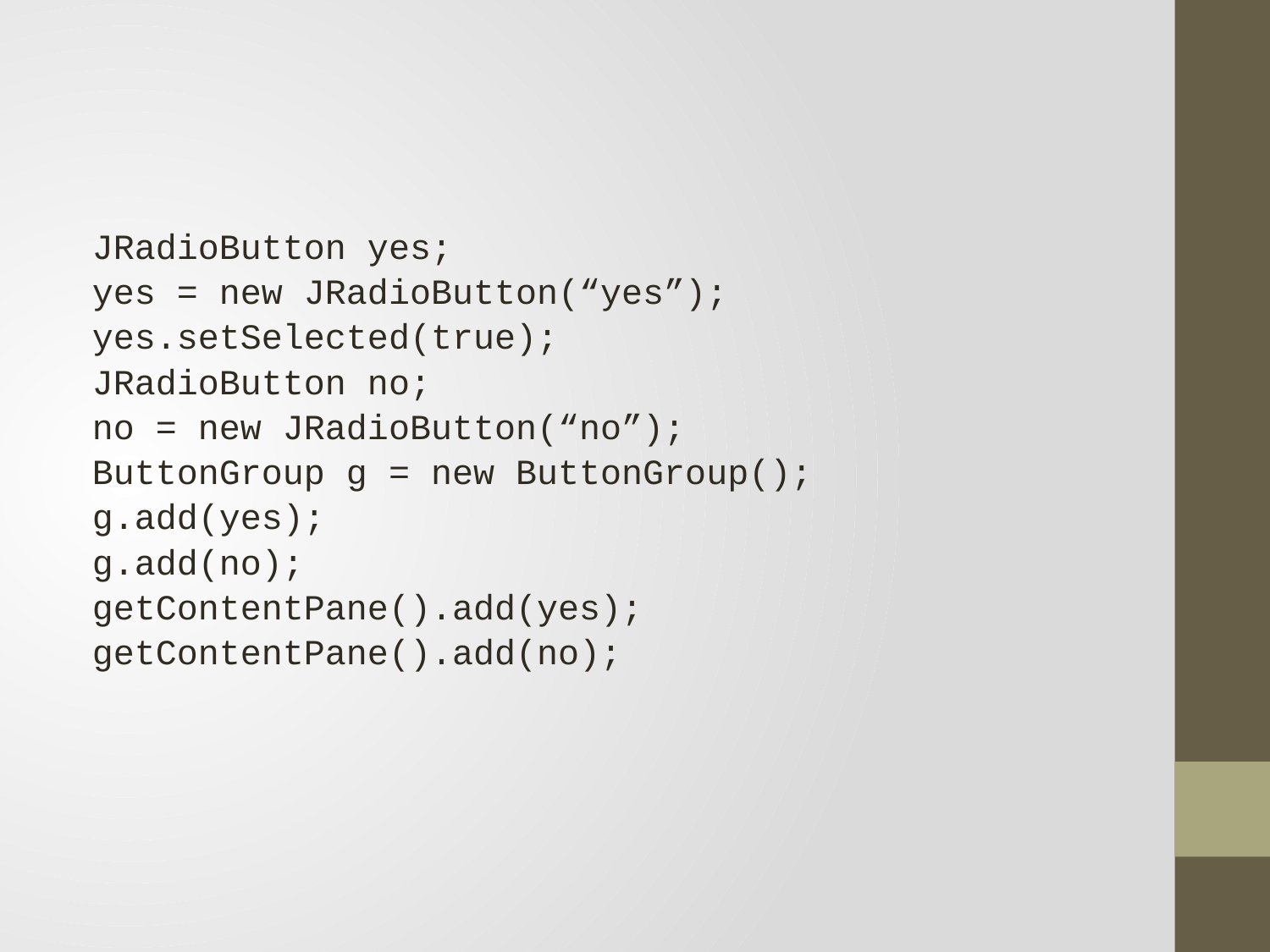

#
JRadioButton yes;
yes = new JRadioButton(“yes”);
yes.setSelected(true);
JRadioButton no;
no = new JRadioButton(“no”);
ButtonGroup g = new ButtonGroup();
g.add(yes);
g.add(no);
getContentPane().add(yes);
getContentPane().add(no);